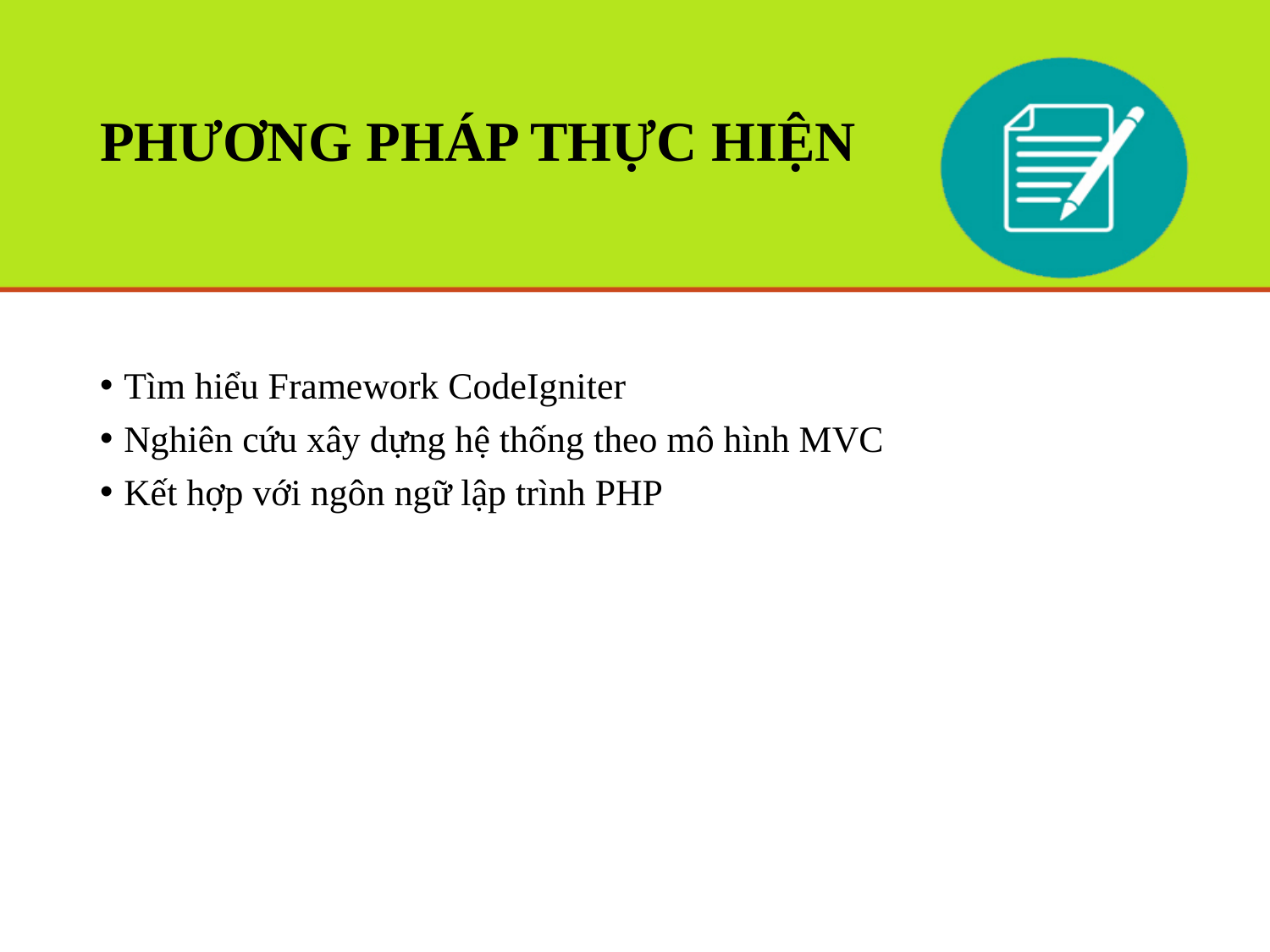

# PHƯƠNG PHÁP THỰC HIỆN
Tìm hiểu Framework CodeIgniter
Nghiên cứu xây dựng hệ thống theo mô hình MVC
Kết hợp với ngôn ngữ lập trình PHP